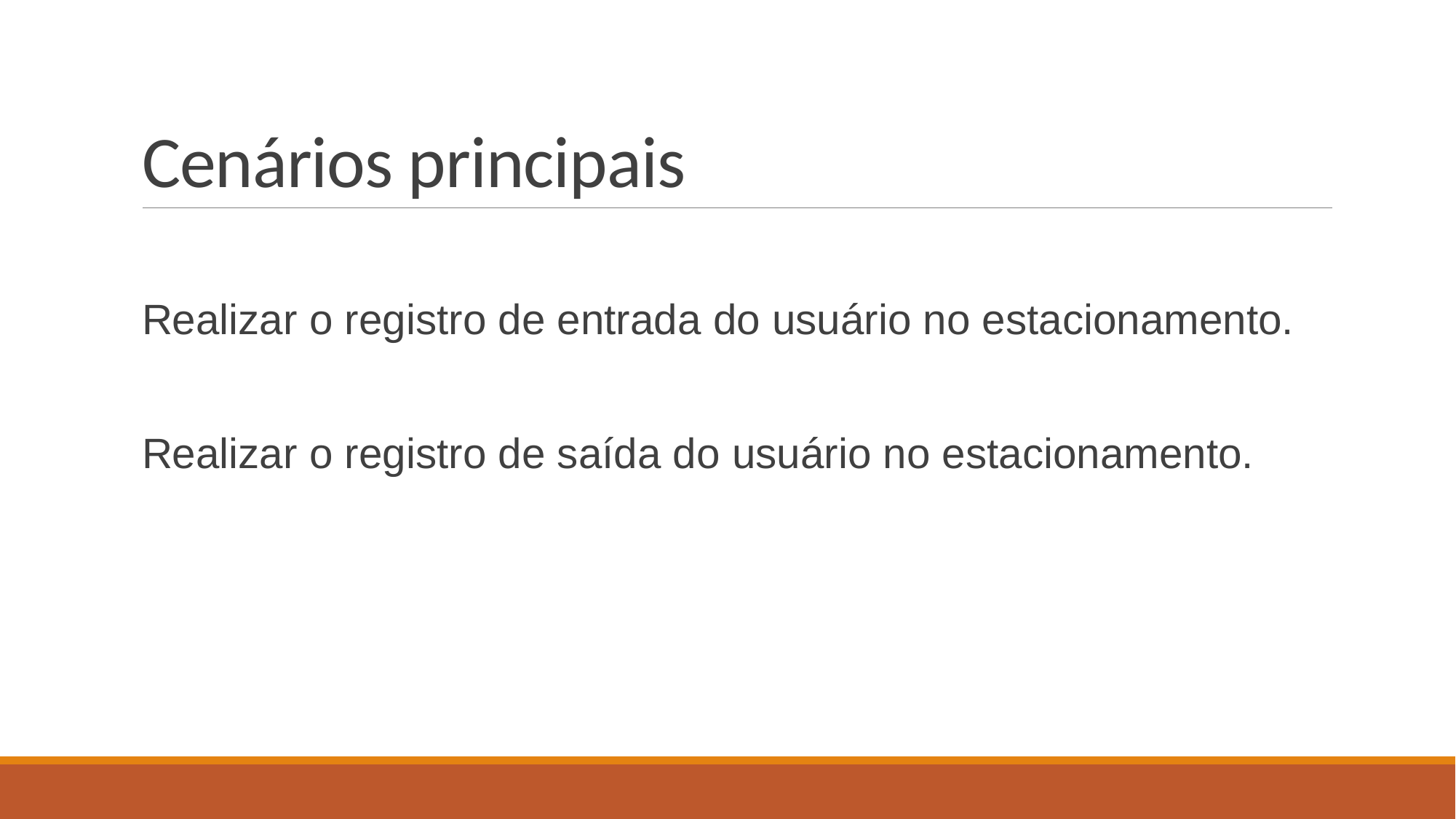

# Cenários principais

Realizar o registro de entrada do usuário no estacionamento.

Realizar o registro de saída do usuário no estacionamento.